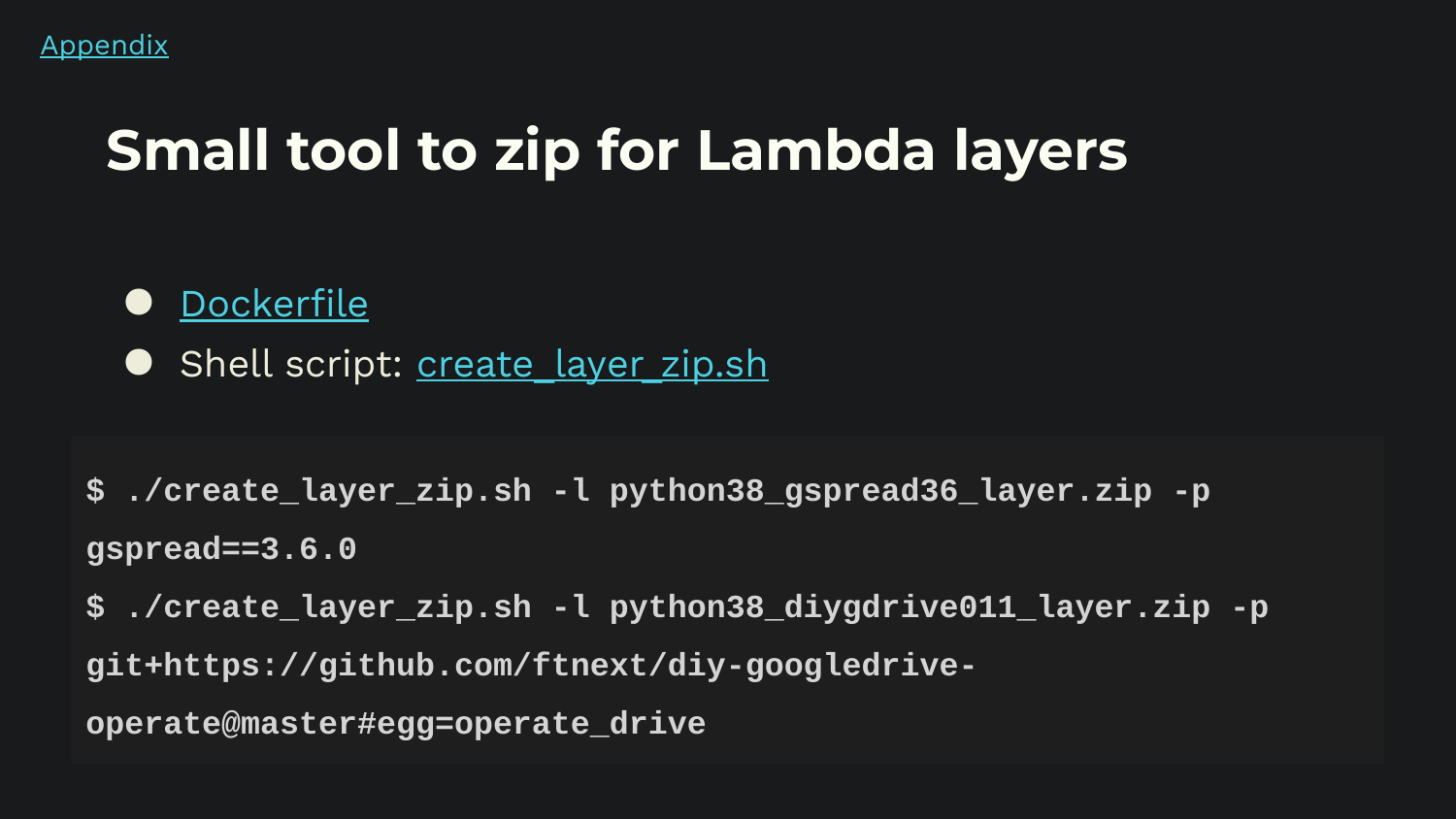

Appendix
# Small tool to zip for Lambda layers
Dockerfile
Shell script: create_layer_zip.sh
$ ./create_layer_zip.sh -l python38_gspread36_layer.zip -p gspread==3.6.0
$ ./create_layer_zip.sh -l python38_diygdrive011_layer.zip -p git+https://github.com/ftnext/diy-googledrive-operate@master#egg=operate_drive